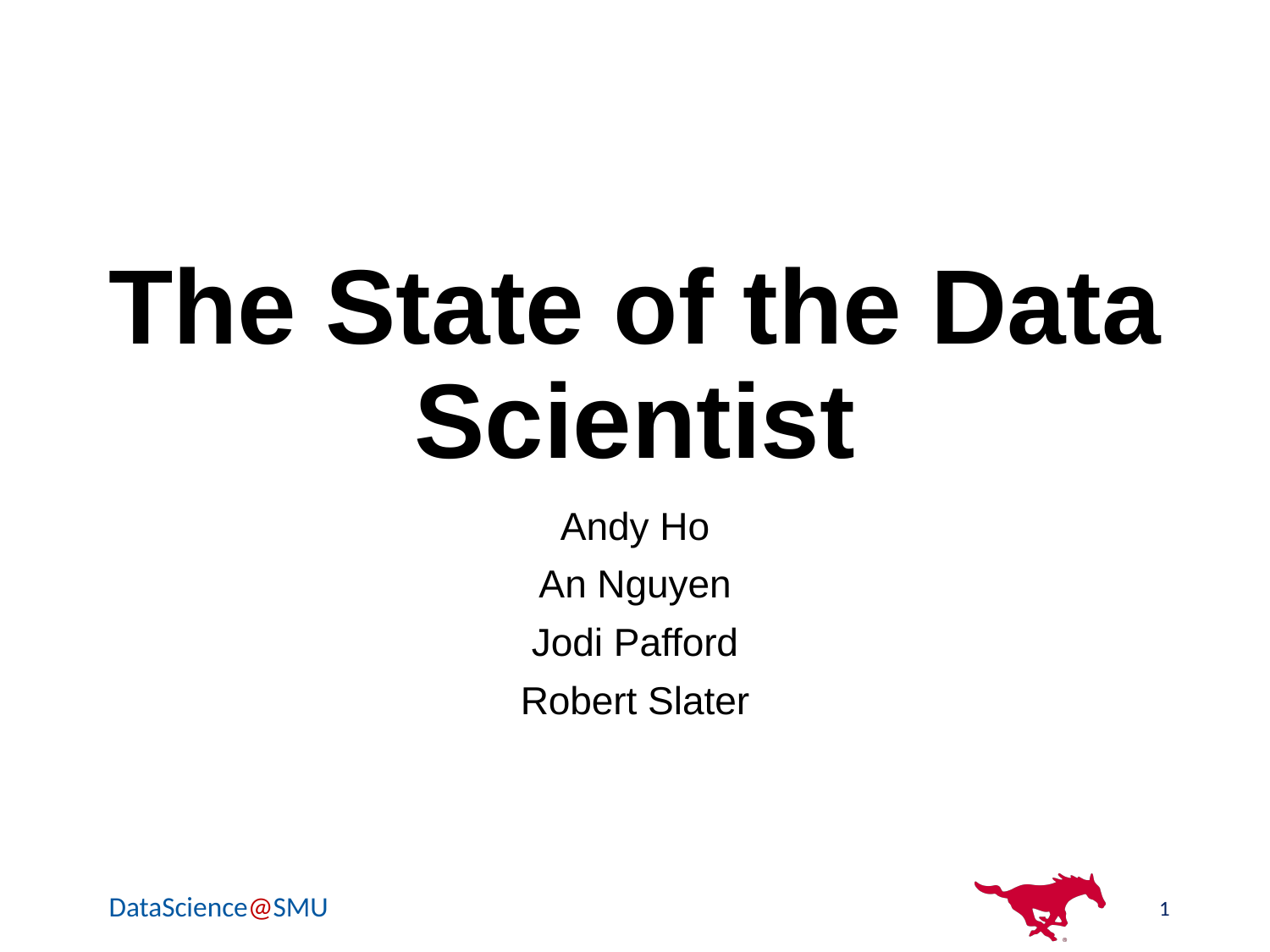

# The State of the Data Scientist
Andy Ho
An Nguyen
Jodi Pafford
Robert Slater
1